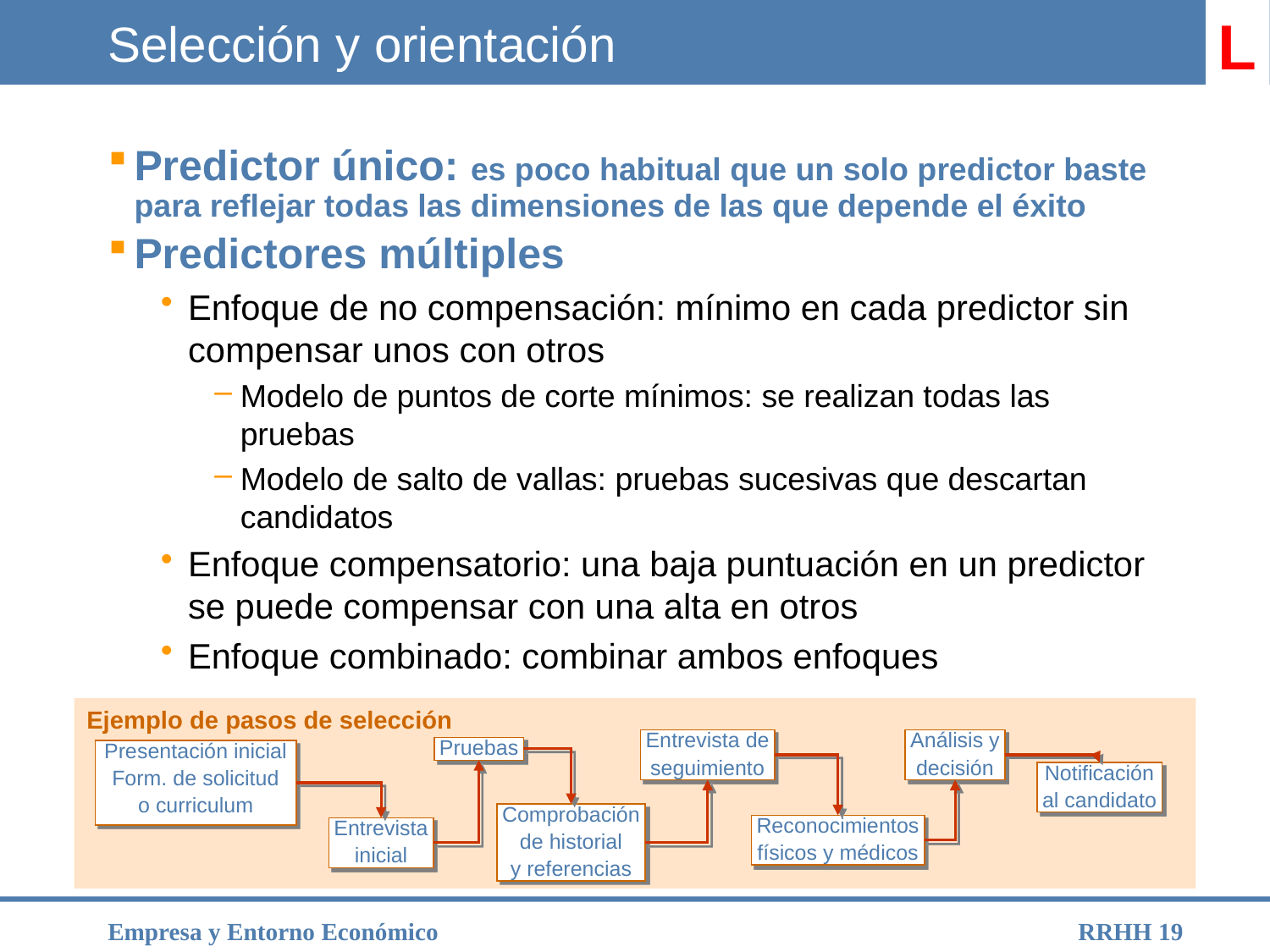

# Selección y orientación
L
Predictor único: es poco habitual que un solo predictor baste para reflejar todas las dimensiones de las que depende el éxito
Predictores múltiples
Enfoque de no compensación: mínimo en cada predictor sin compensar unos con otros
Modelo de puntos de corte mínimos: se realizan todas las pruebas
Modelo de salto de vallas: pruebas sucesivas que descartan candidatos
Enfoque compensatorio: una baja puntuación en un predictor se puede compensar con una alta en otros
Enfoque combinado: combinar ambos enfoques
Ejemplo de pasos de selección
Entrevista de
seguimiento
Análisis y
decisión
Pruebas
Presentación inicial
Form. de solicitud
o curriculum
Notificación
al candidato
Comprobación
de historial
y referencias
Reconocimientos
físicos y médicos
Entrevista
inicial